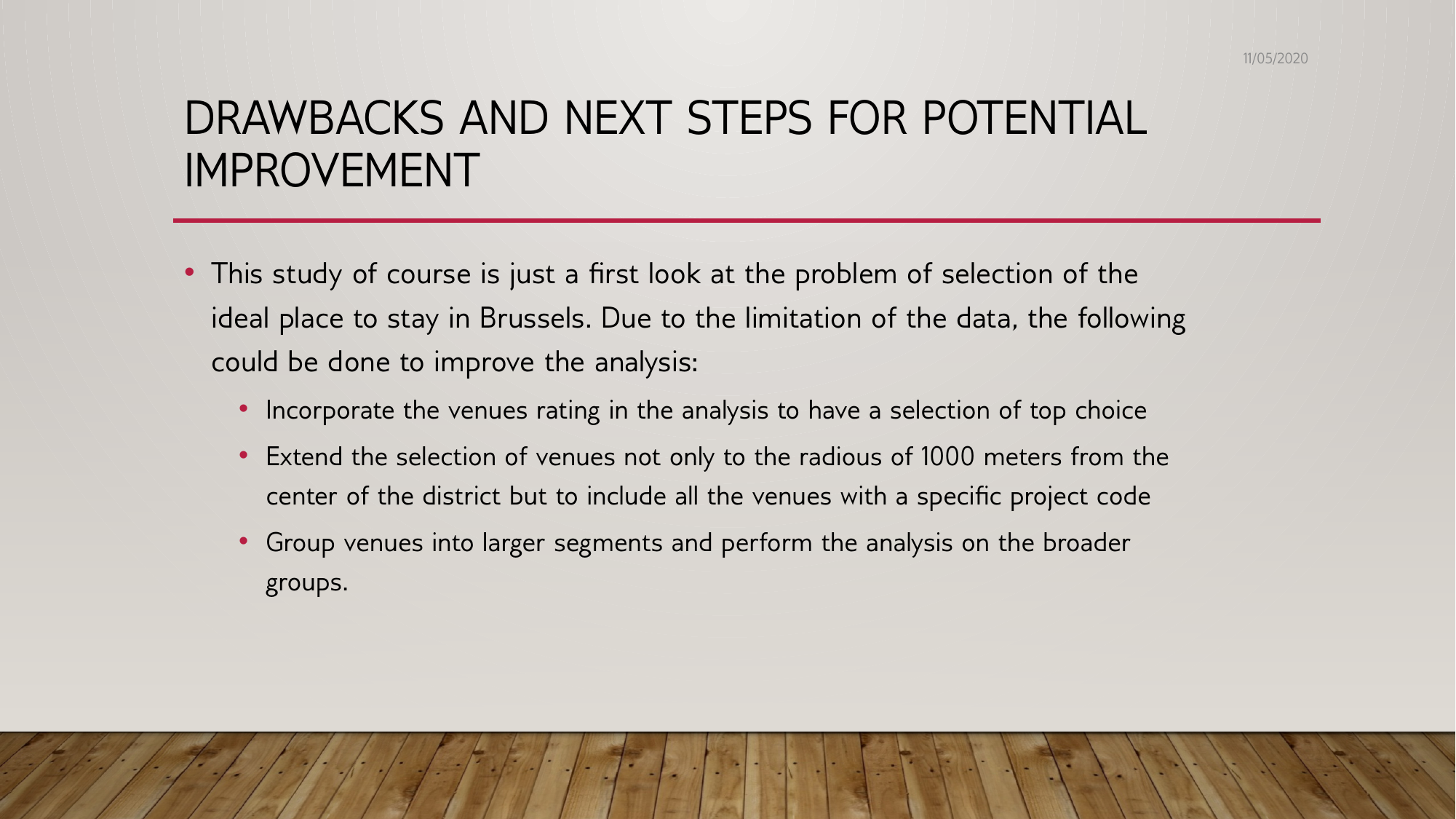

11/05/2020
# DRAwBACKs and next steps for potential improvement
This study of course is just a first look at the problem of selection of the ideal place to stay in Brussels. Due to the limitation of the data, the following could be done to improve the analysis:
Incorporate the venues rating in the analysis to have a selection of top choice
Extend the selection of venues not only to the radious of 1000 meters from the center of the district but to include all the venues with a specific project code
Group venues into larger segments and perform the analysis on the broader groups.